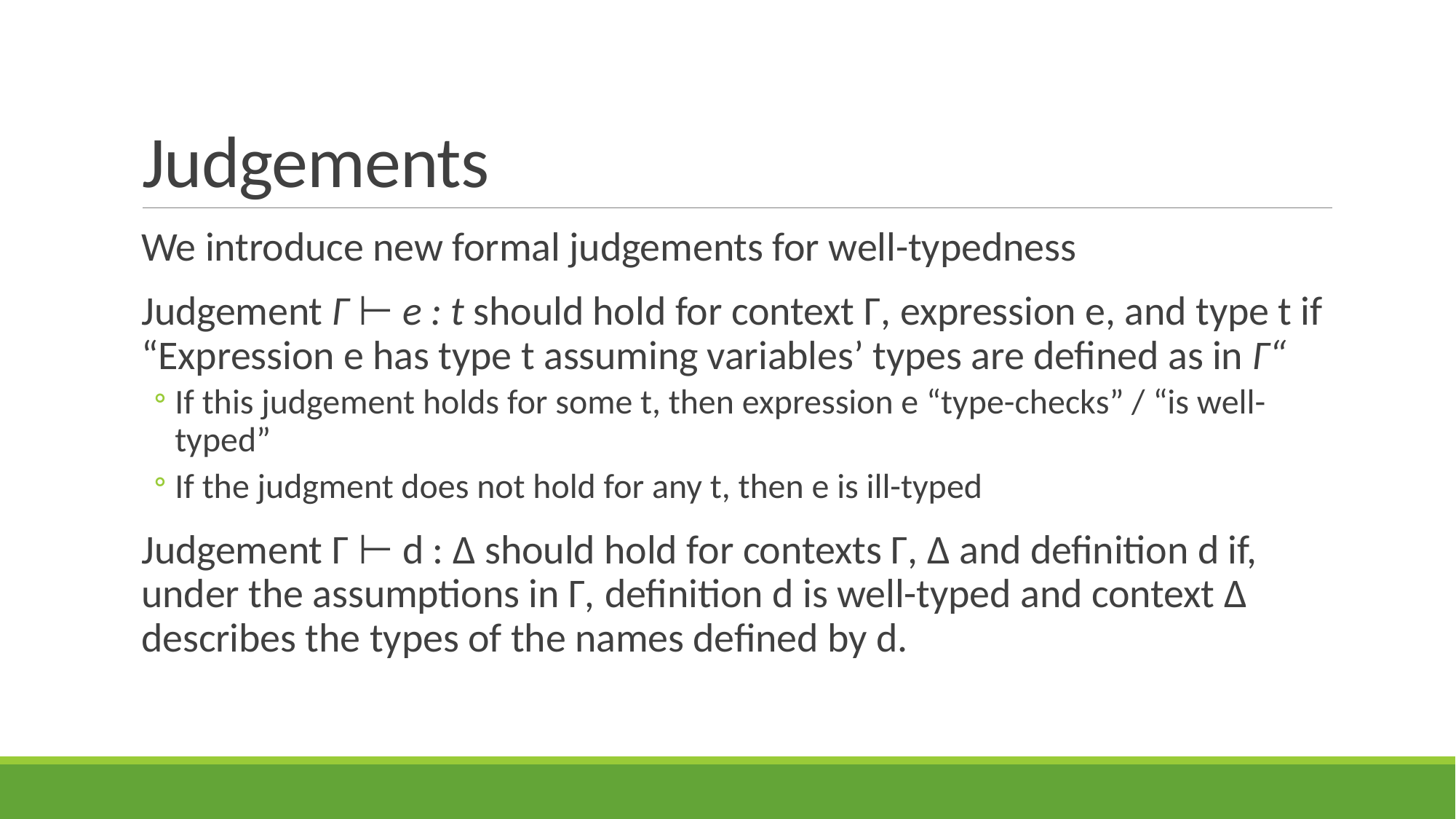

# Judgements
We introduce new formal judgements for well-typedness
Judgement Γ ⊢ e : t should hold for context Γ, expression e, and type t if “Expression e has type t assuming variables’ types are defined as in Γ“
If this judgement holds for some t, then expression e “type-checks” / “is well-typed”
If the judgment does not hold for any t, then e is ill-typed
Judgement Γ ⊢ d : Δ should hold for contexts Γ, Δ and definition d if, under the assumptions in Γ, definition d is well-typed and context Δ describes the types of the names defined by d.